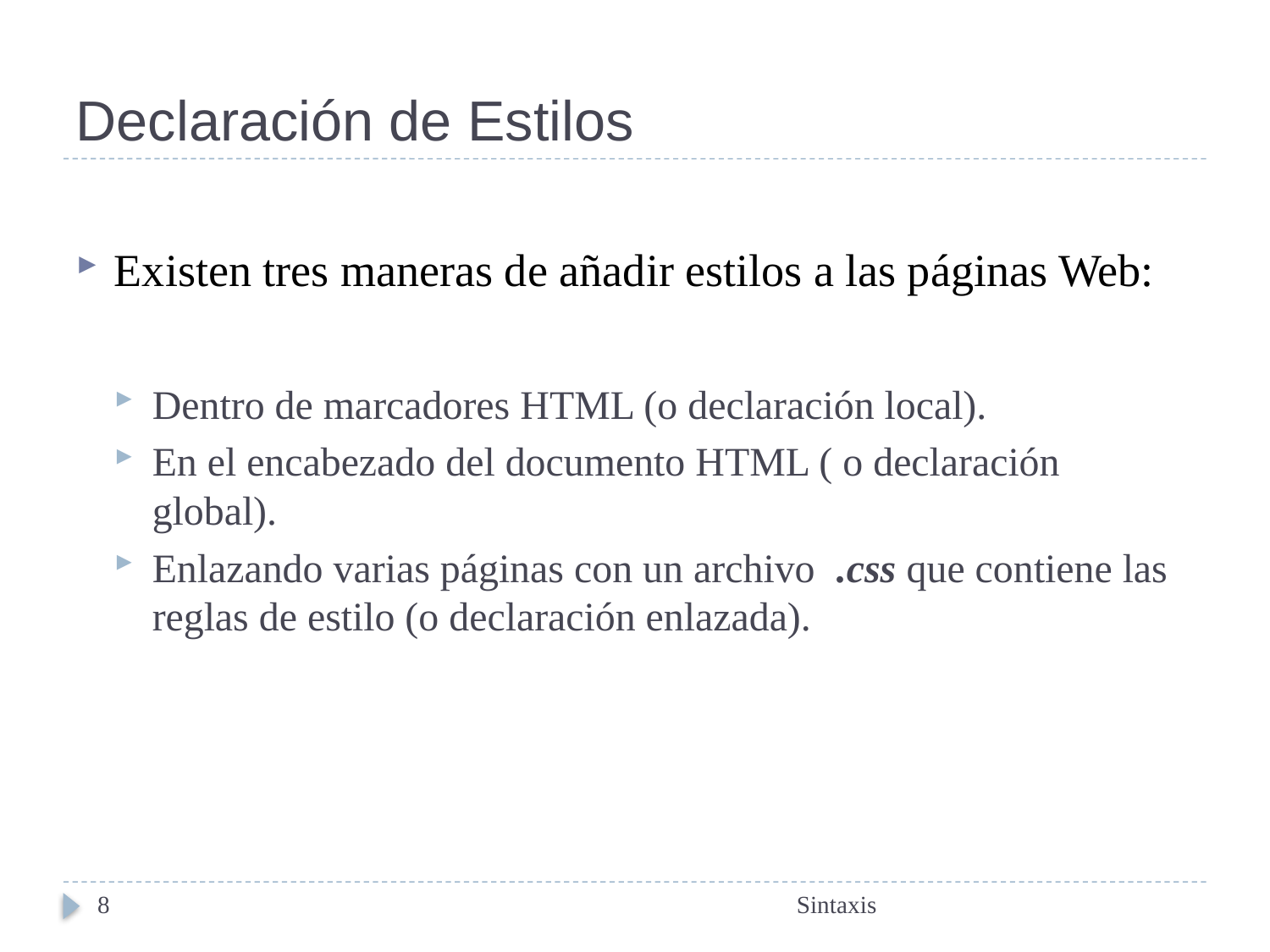

# Declaración de Estilos

Existen tres maneras de añadir estilos a las páginas Web:

Dentro de marcadores HTML (o declaración local).
En el encabezado del documento HTML ( o declaración global).
Enlazando varias páginas con un archivo  .css que contiene las reglas de estilo (o declaración enlazada).
8
Sintaxis